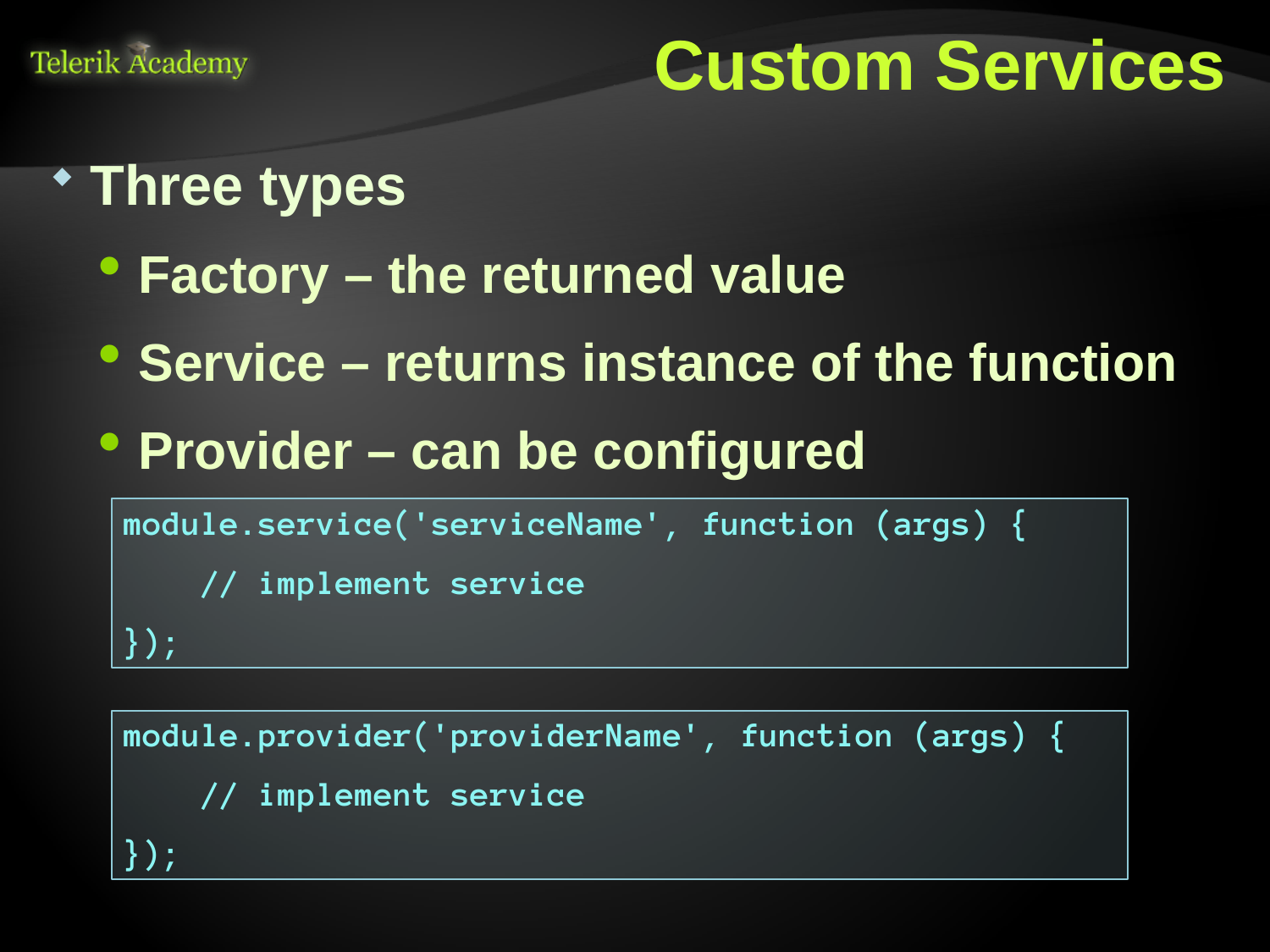

# Custom Services
Three types
Factory – the returned value
Service – returns instance of the function
Provider – can be configured

module.service('serviceName', function (args) {
    // implement service
});
module.provider('providerName', function (args) {
    // implement service
});